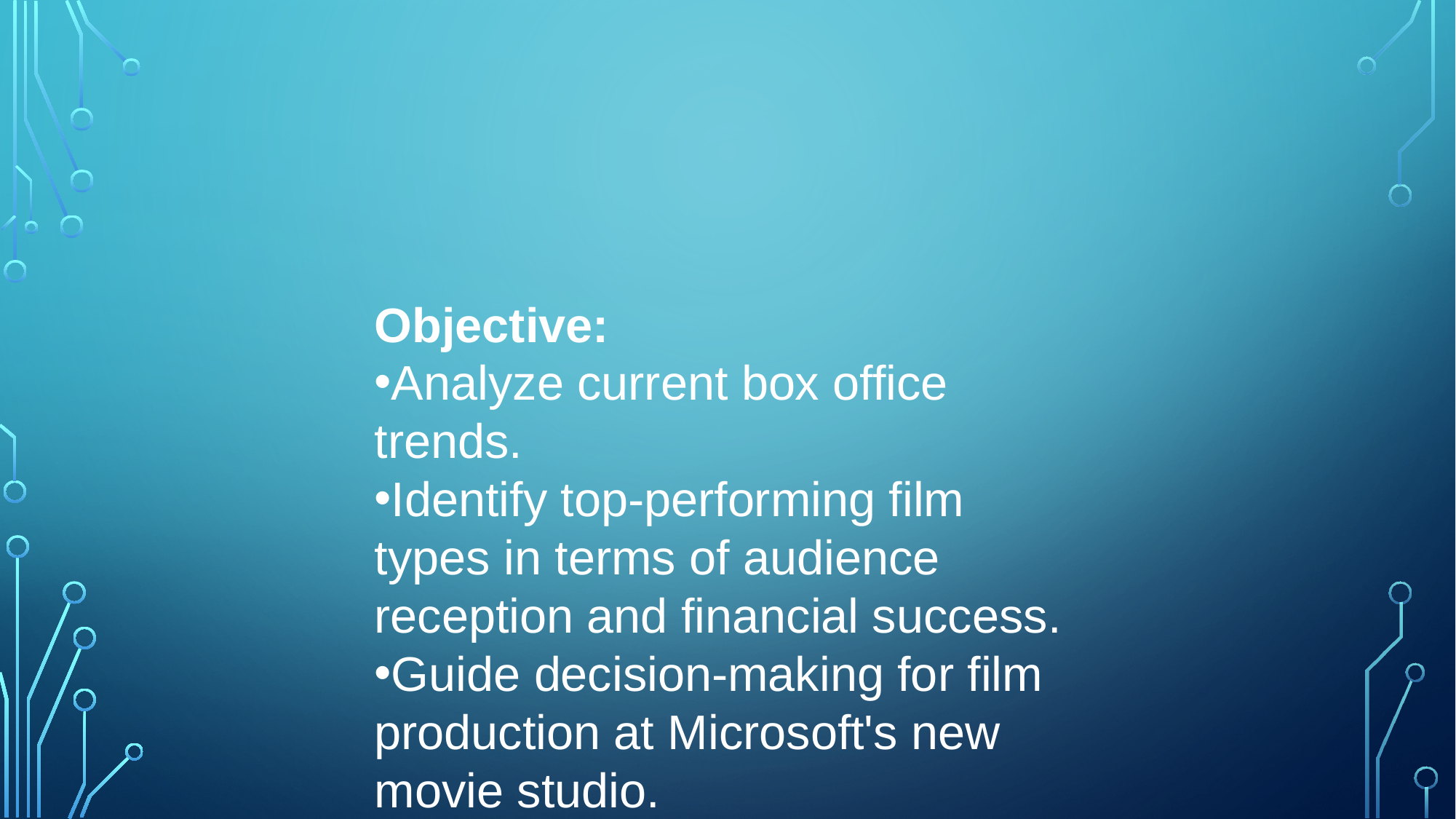

Objective:
Analyze current box office trends.
Identify top-performing film types in terms of audience reception and financial success.
Guide decision-making for film production at Microsoft's new movie studio.